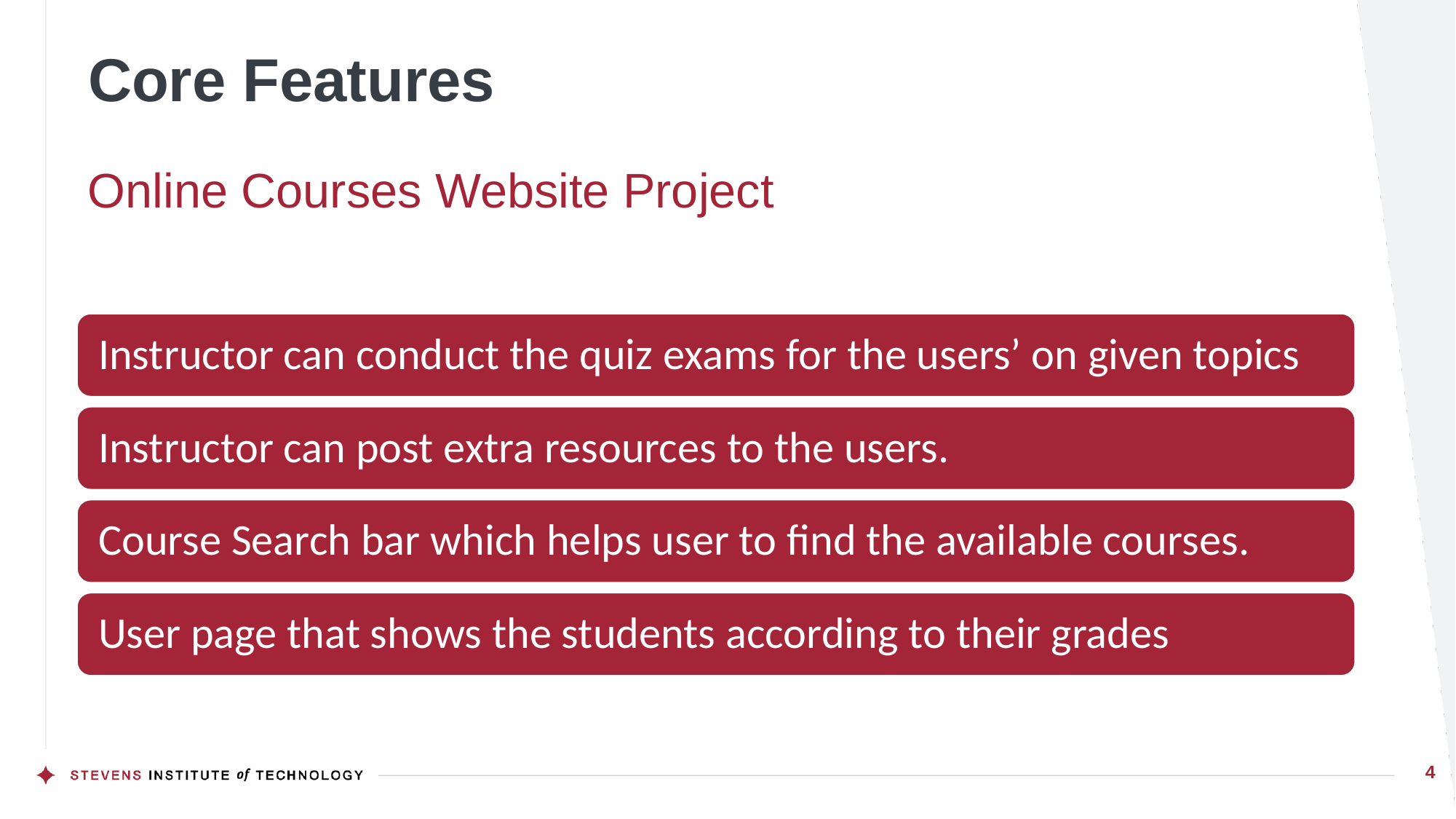

# Core Features
Online Courses Website Project
Instructor can conduct the quiz exams for the users’ on given topics
Instructor can post extra resources to the users.
Course Search bar which helps user to find the available courses.
User page that shows the students according to their grades
4